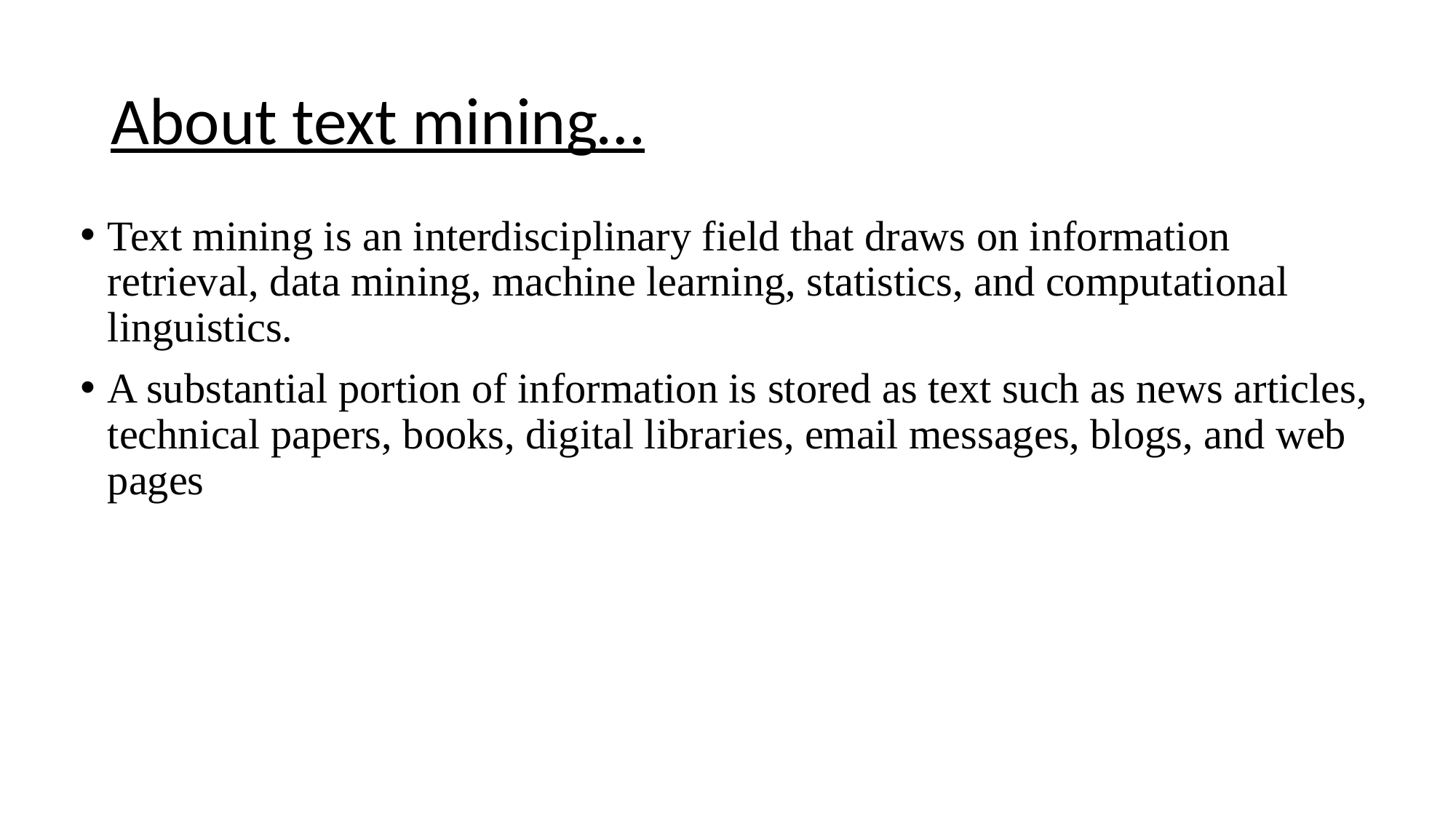

# About text mining…
Text mining is an interdisciplinary field that draws on information retrieval, data mining, machine learning, statistics, and computational linguistics.
A substantial portion of information is stored as text such as news articles, technical papers, books, digital libraries, email messages, blogs, and web pages